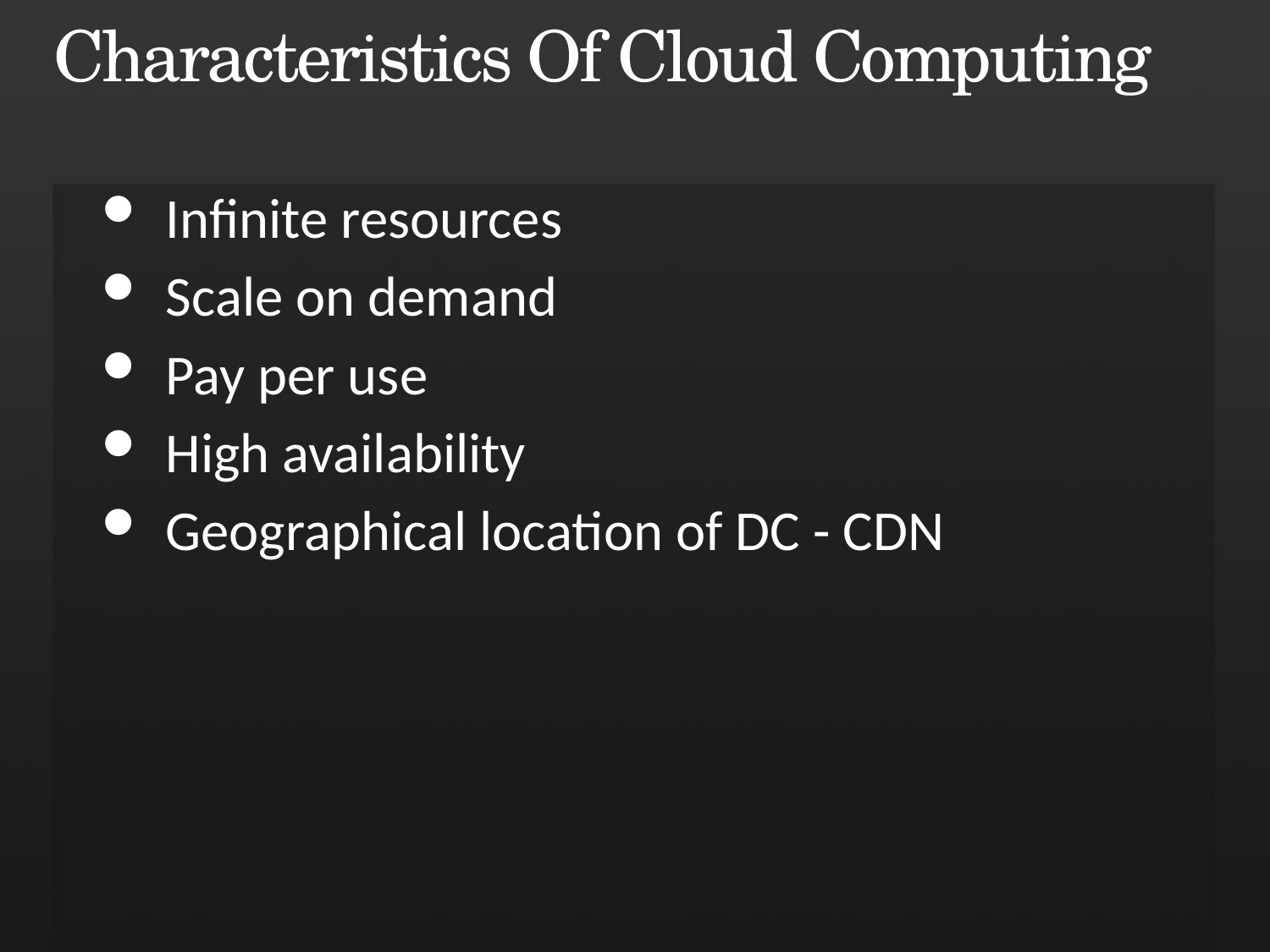

# Characteristics Of Cloud Computing
Infinite resources
Scale on demand
Pay per use
High availability
Geographical location of DC - CDN